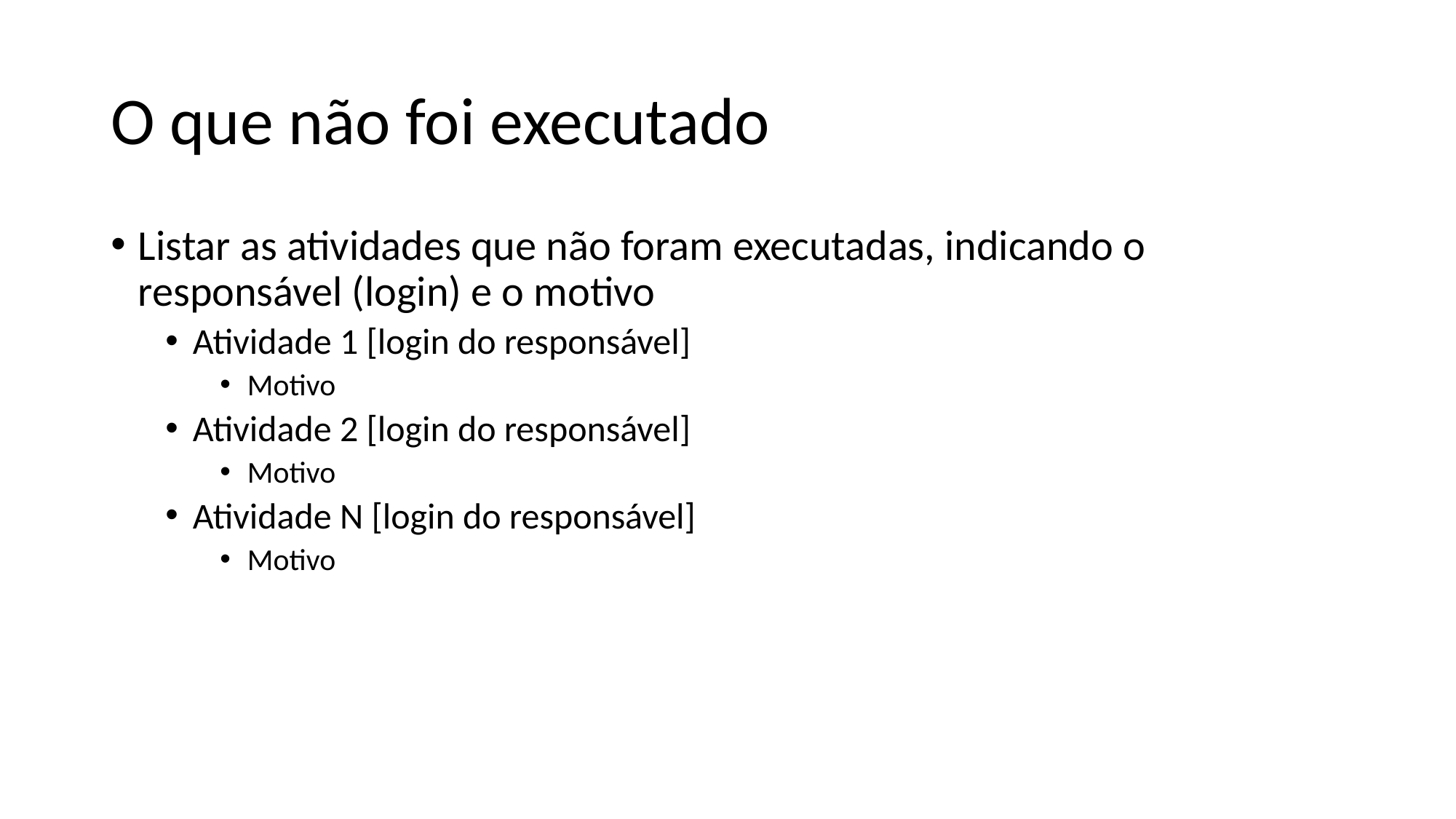

# O que não foi executado
Listar as atividades que não foram executadas, indicando o responsável (login) e o motivo
Atividade 1 [login do responsável]
Motivo
Atividade 2 [login do responsável]
Motivo
Atividade N [login do responsável]
Motivo